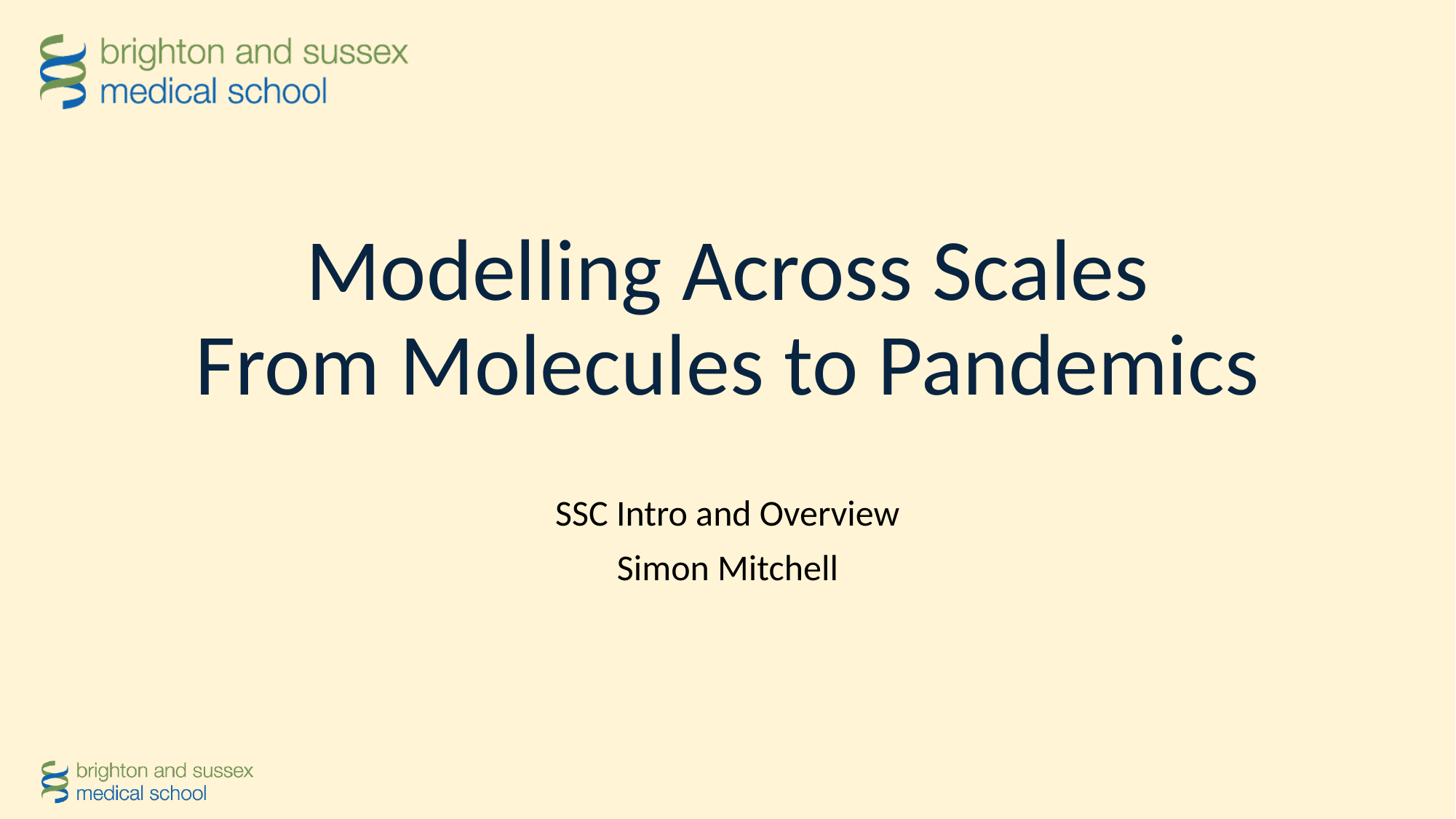

# Modelling Across Scales From Molecules to Pandemics

SSC Intro and Overview
Simon Mitchell